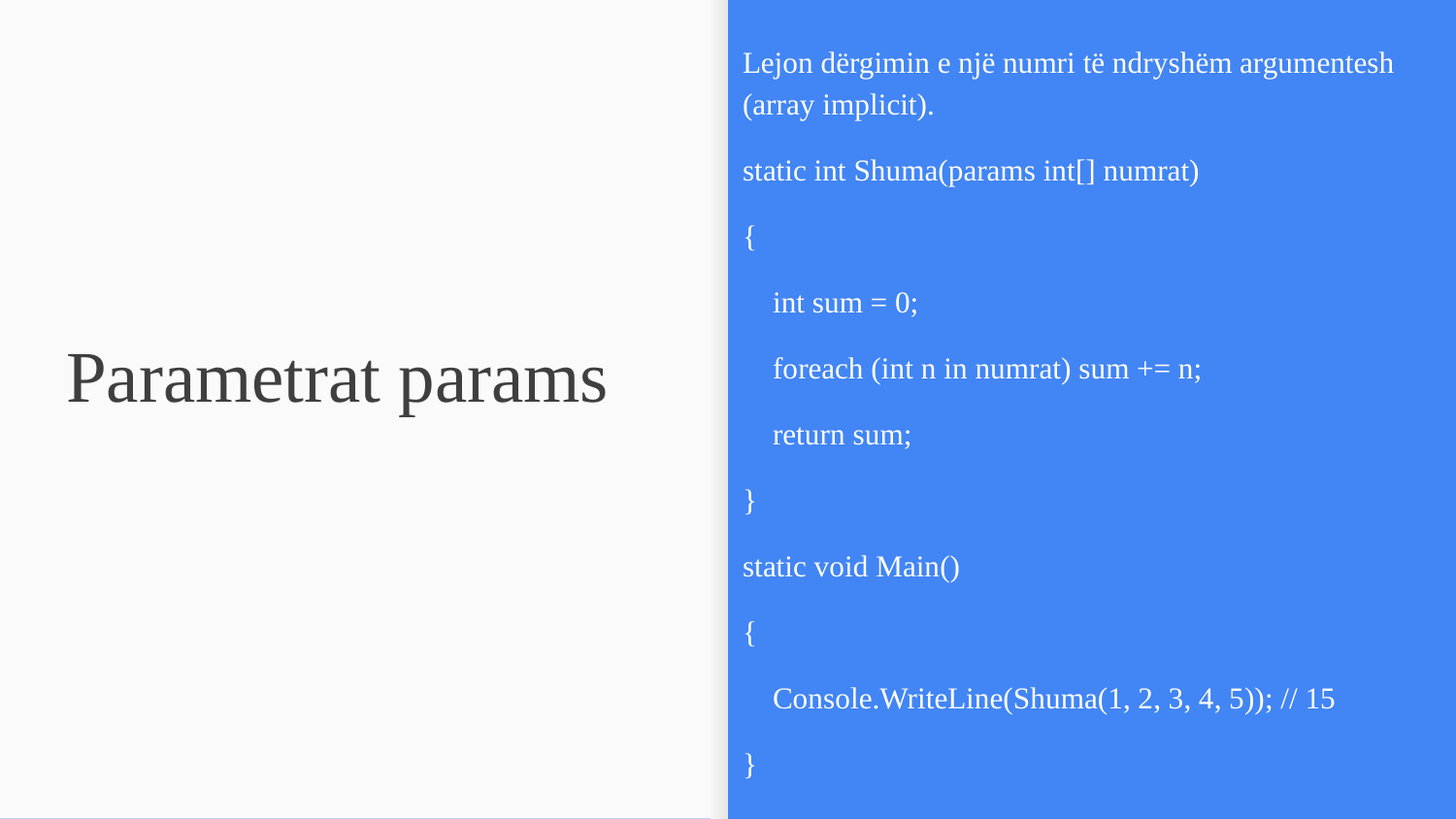

Lejon dërgimin e një numri të ndryshëm argumentesh (array implicit).
static int Shuma(params int[] numrat)
{
    int sum = 0;
    foreach (int n in numrat) sum += n;
    return sum;
}
static void Main()
{
    Console.WriteLine(Shuma(1, 2, 3, 4, 5)); // 15
}
# Parametrat params